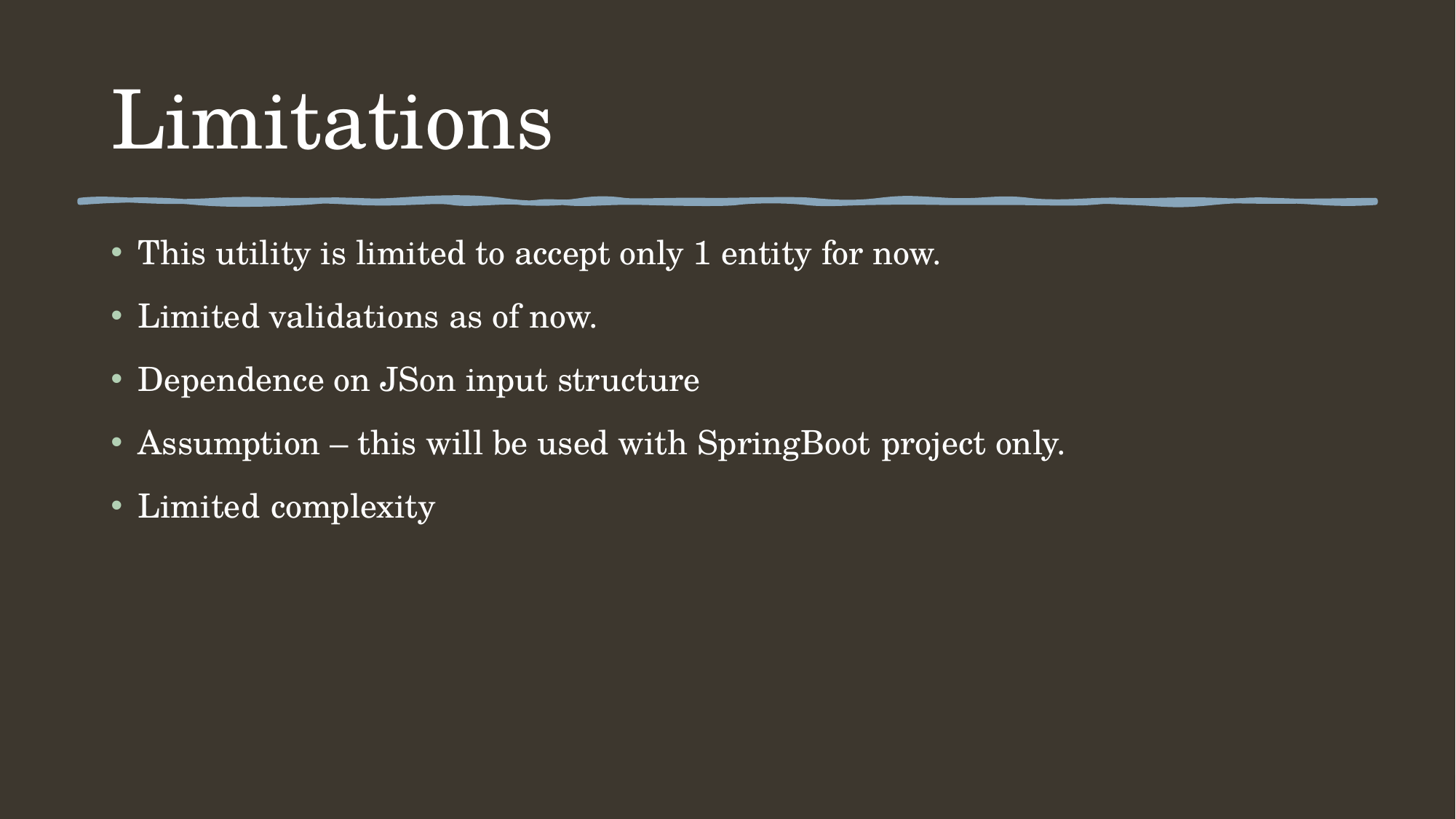

# Limitations

This utility is limited to accept only 1 entity for now.
Limited validations as of now.
Dependence on JSon input structure
Assumption – this will be used with SpringBoot project only.
Limited complexity